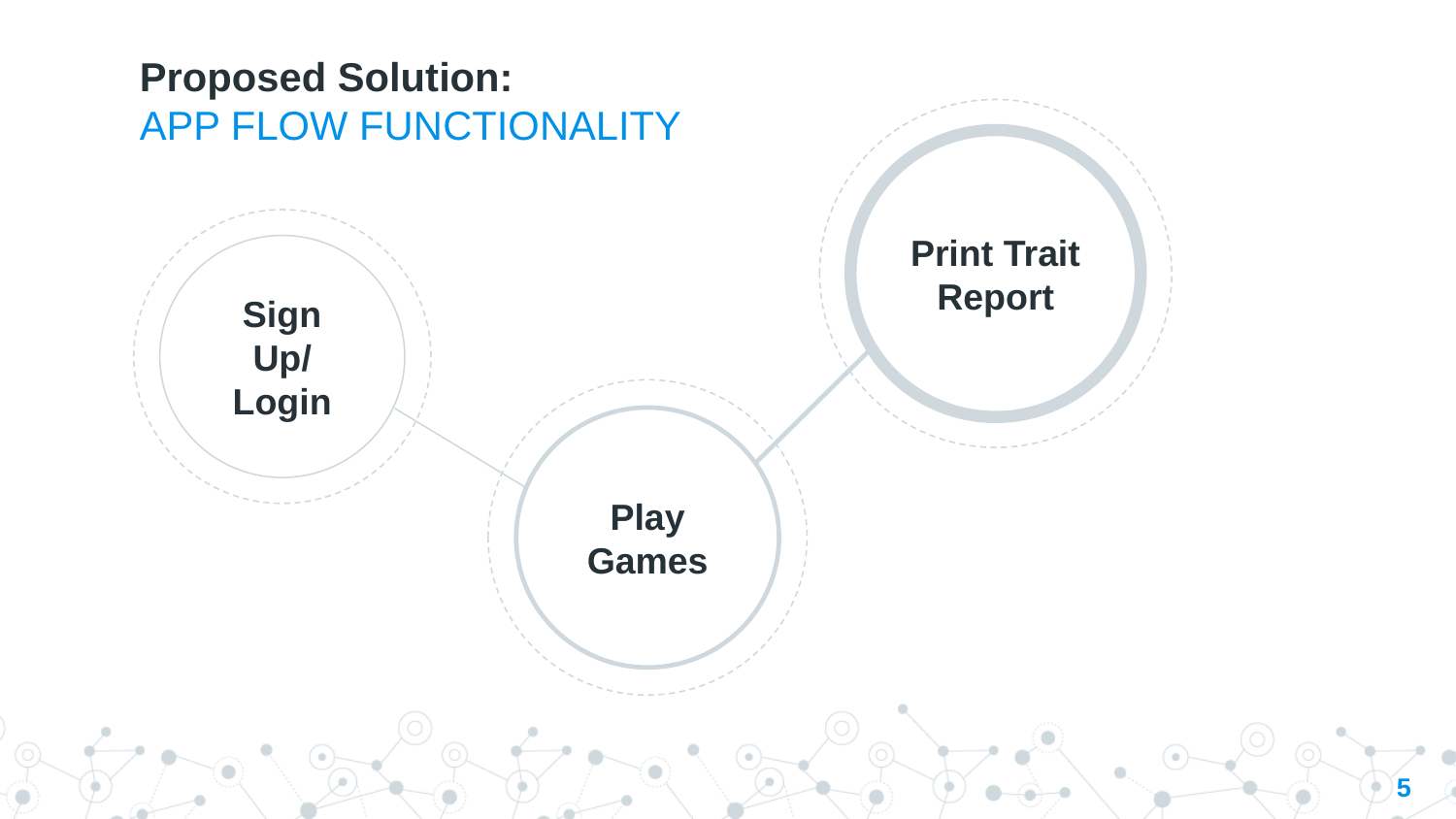

# Proposed Solution: APP FLOW FUNCTIONALITY

Print Trait Report

Sign Up/
Login

Play Games
5